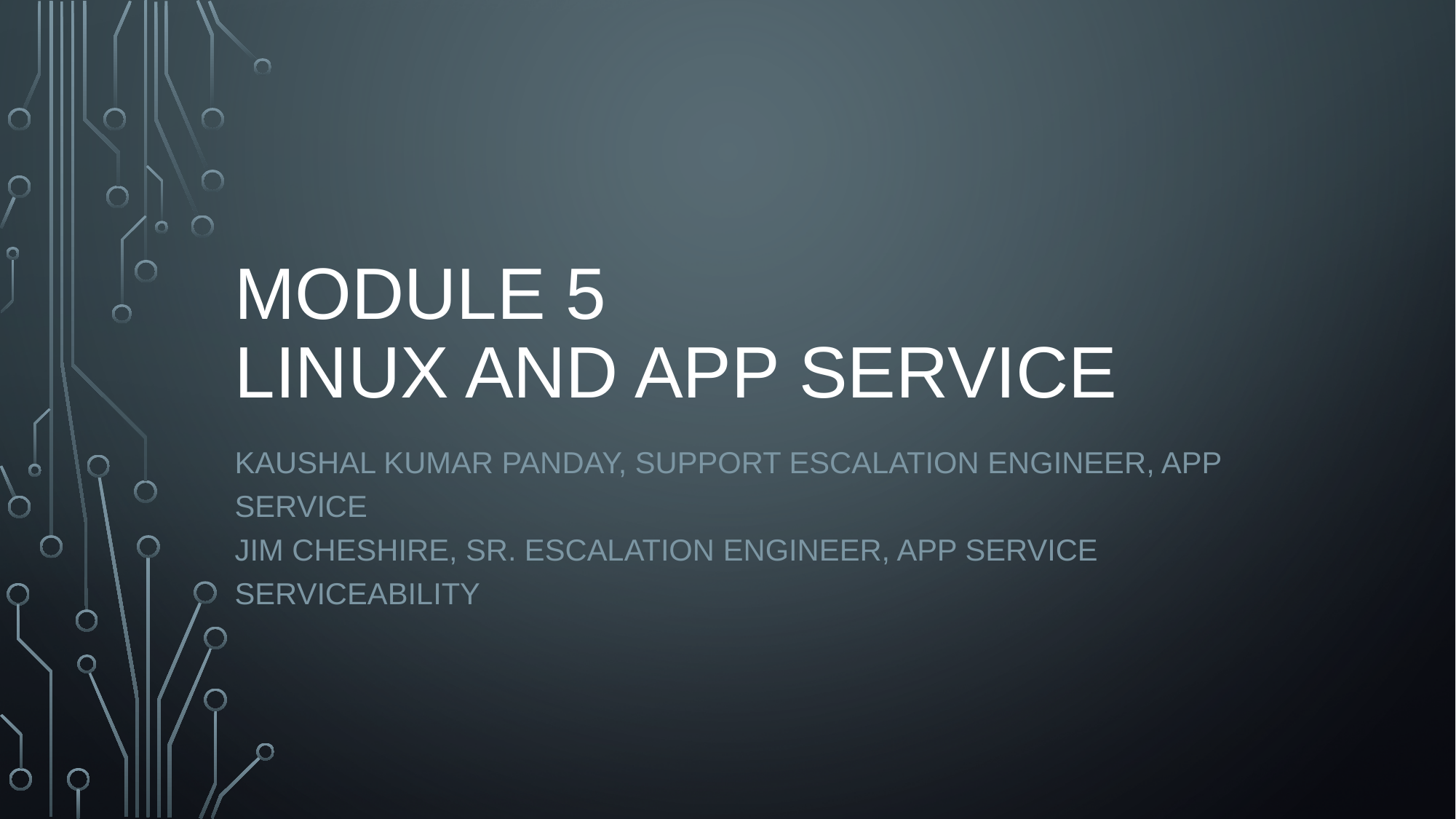

# Module 5 Linux and App Service
Kaushal Kumar Panday, Support Escalation Engineer, App Service
Jim Cheshire, Sr. Escalation Engineer, App Service Serviceability